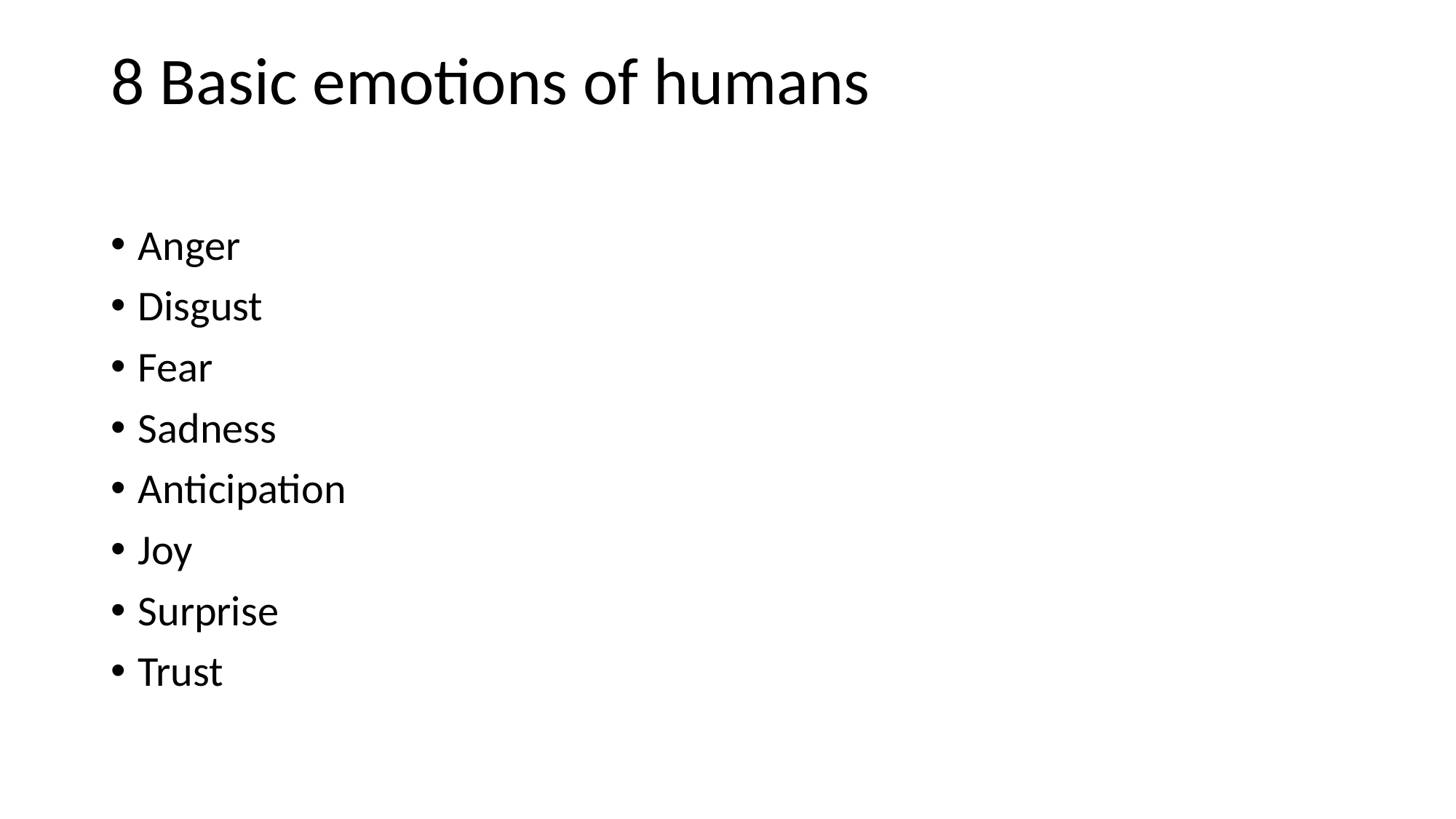

# 8 Basic emotions of humans
Anger
Disgust
Fear
Sadness
Anticipation
Joy
Surprise
Trust